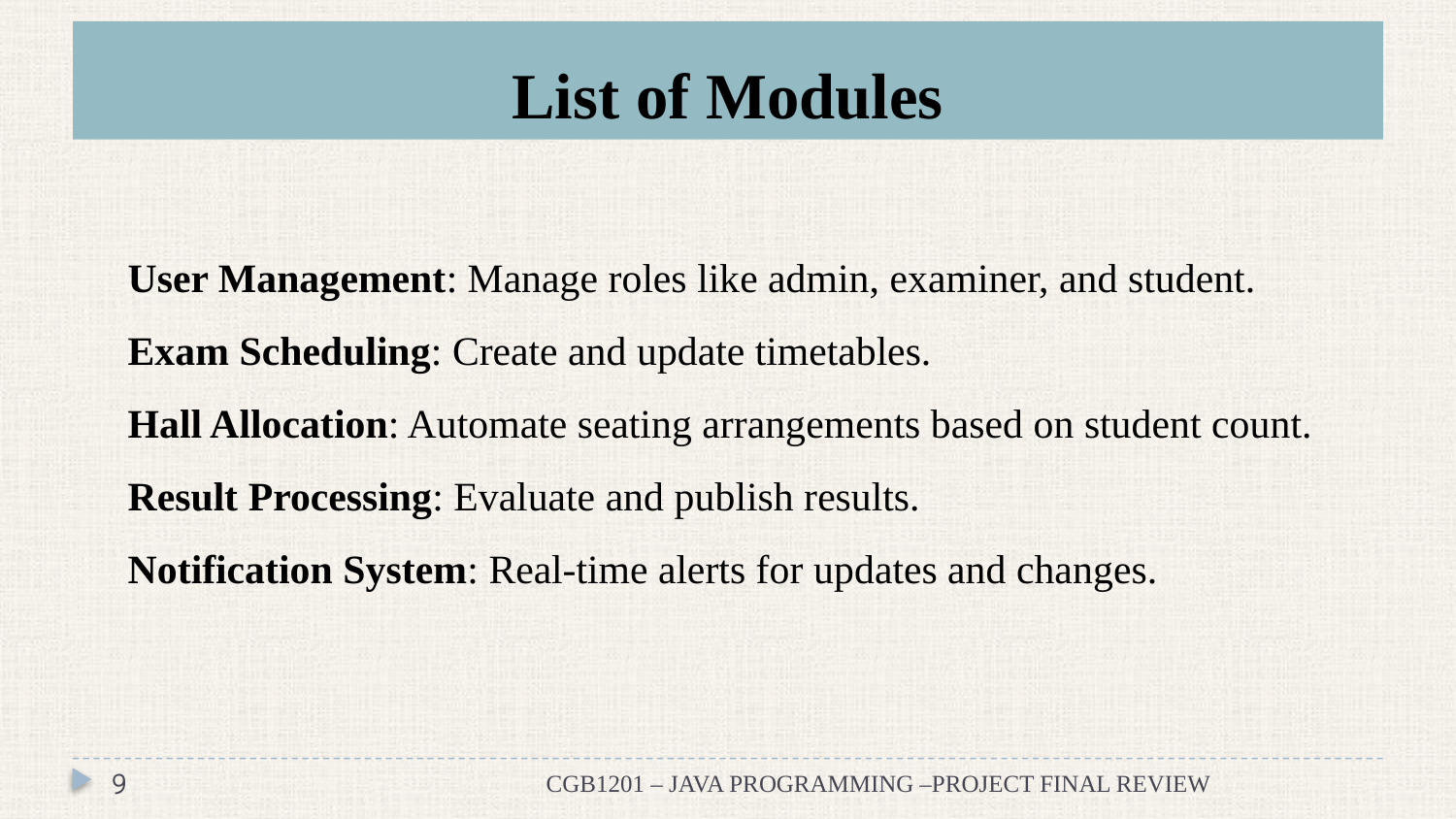

# List of Modules
User Management: Manage roles like admin, examiner, and student.
Exam Scheduling: Create and update timetables.
Hall Allocation: Automate seating arrangements based on student count.
Result Processing: Evaluate and publish results.
Notification System: Real-time alerts for updates and changes.
9
CGB1201 – JAVA PROGRAMMING –PROJECT FINAL REVIEW